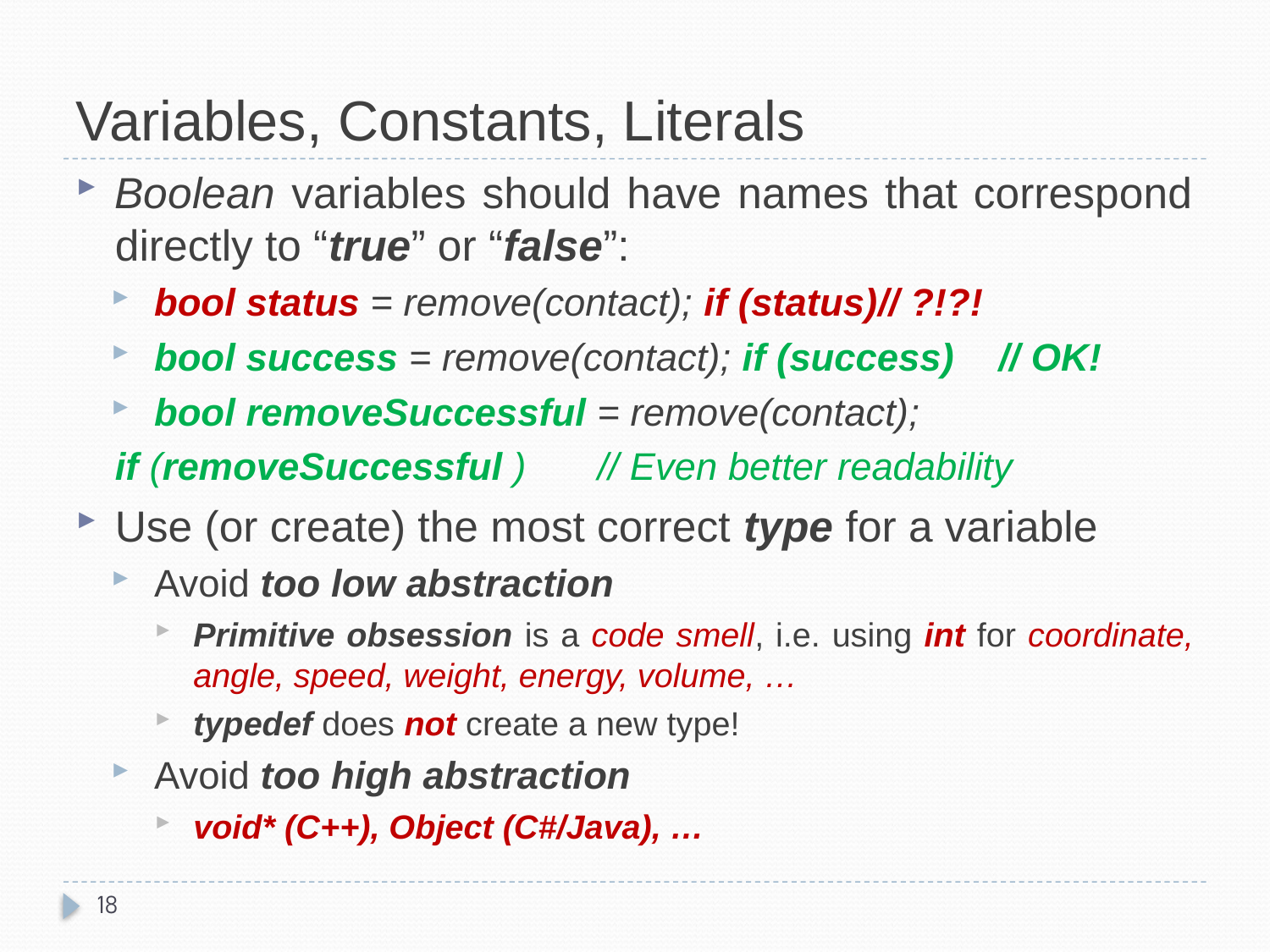

# Variables, Constants, Literals
Boolean variables should have names that correspond directly to “true” or “false”:
bool status = remove(contact); if (status)	// ?!?!
bool success = remove(contact); if (success)	// OK!
bool removeSuccessful = remove(contact);
	if (removeSuccessful )	// Even better readability
Use (or create) the most correct type for a variable
Avoid too low abstraction
Primitive obsession is a code smell, i.e. using int for coordinate, angle, speed, weight, energy, volume, …
typedef does not create a new type!
Avoid too high abstraction
void* (C++), Object (C#/Java), …
18